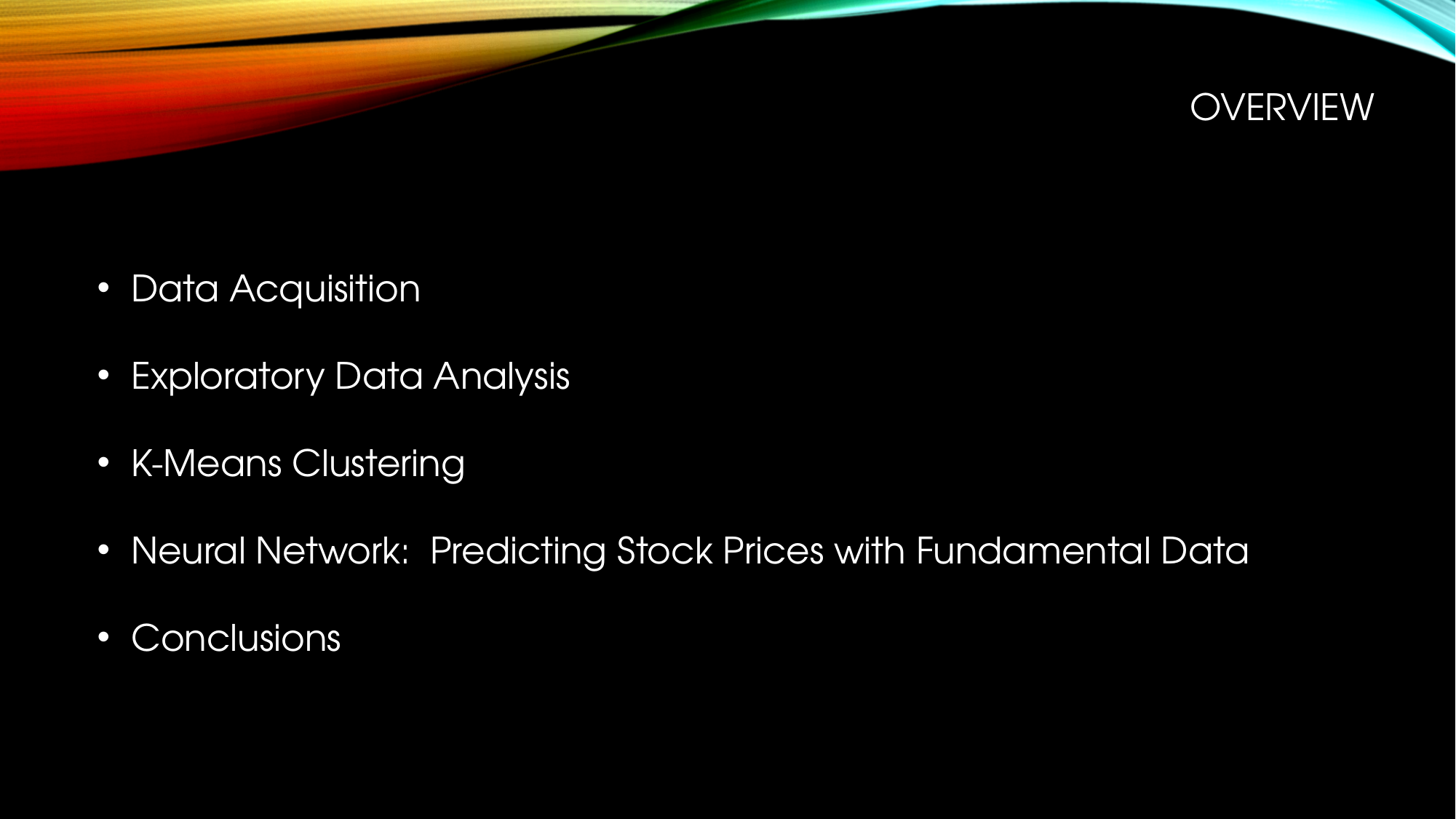

# overview

Data Acquisition

Exploratory Data Analysis

K-Means Clustering

Neural Network:  Predicting Stock Prices with Fundamental Data

Conclusions